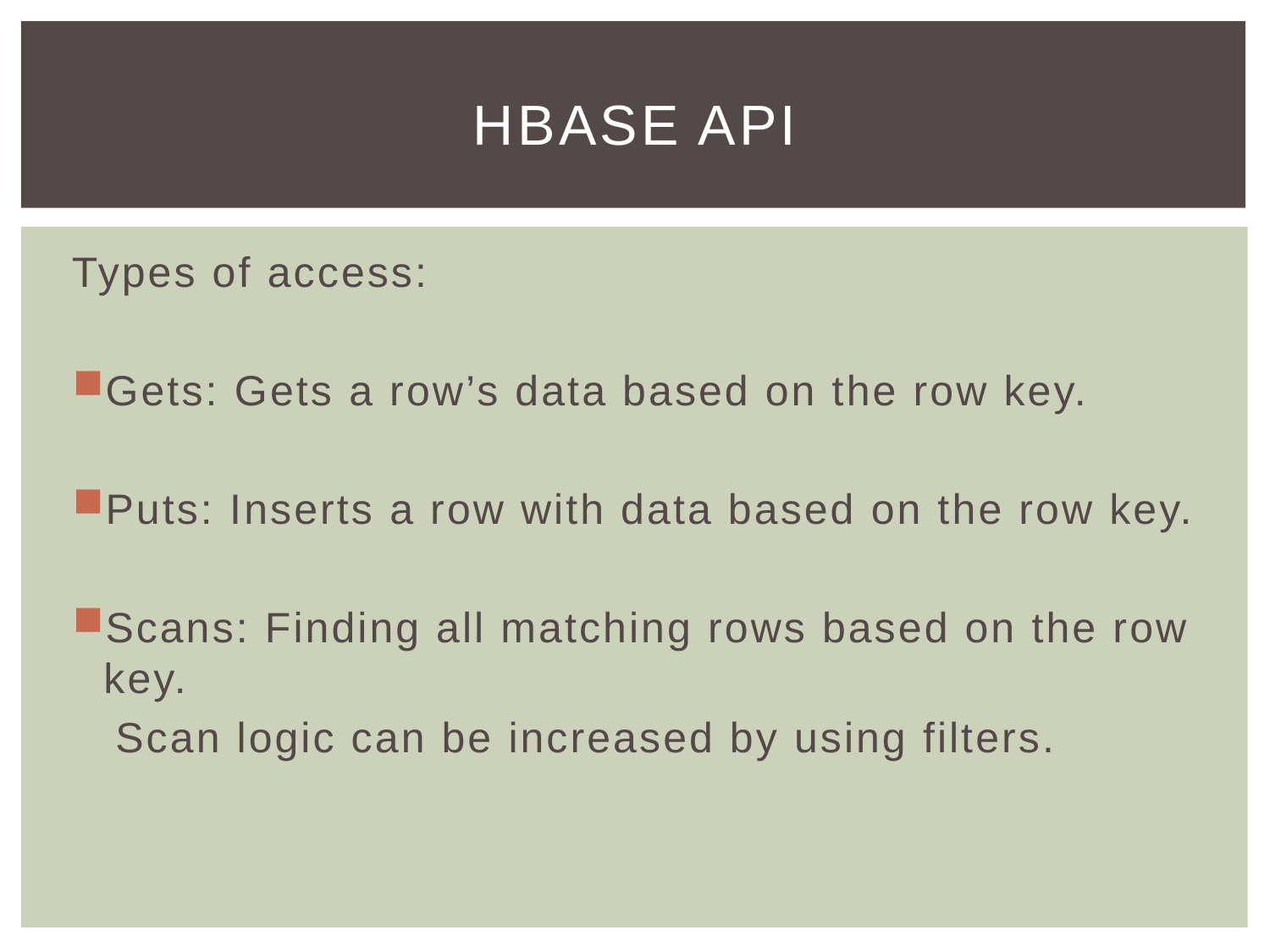

# Hbase api
Types of access:

Gets: Gets a row’s data based on the row key.

Puts: Inserts a row with data based on the row key.

Scans: Finding all matching rows based on the row key.
   Scan logic can be increased by using filters.